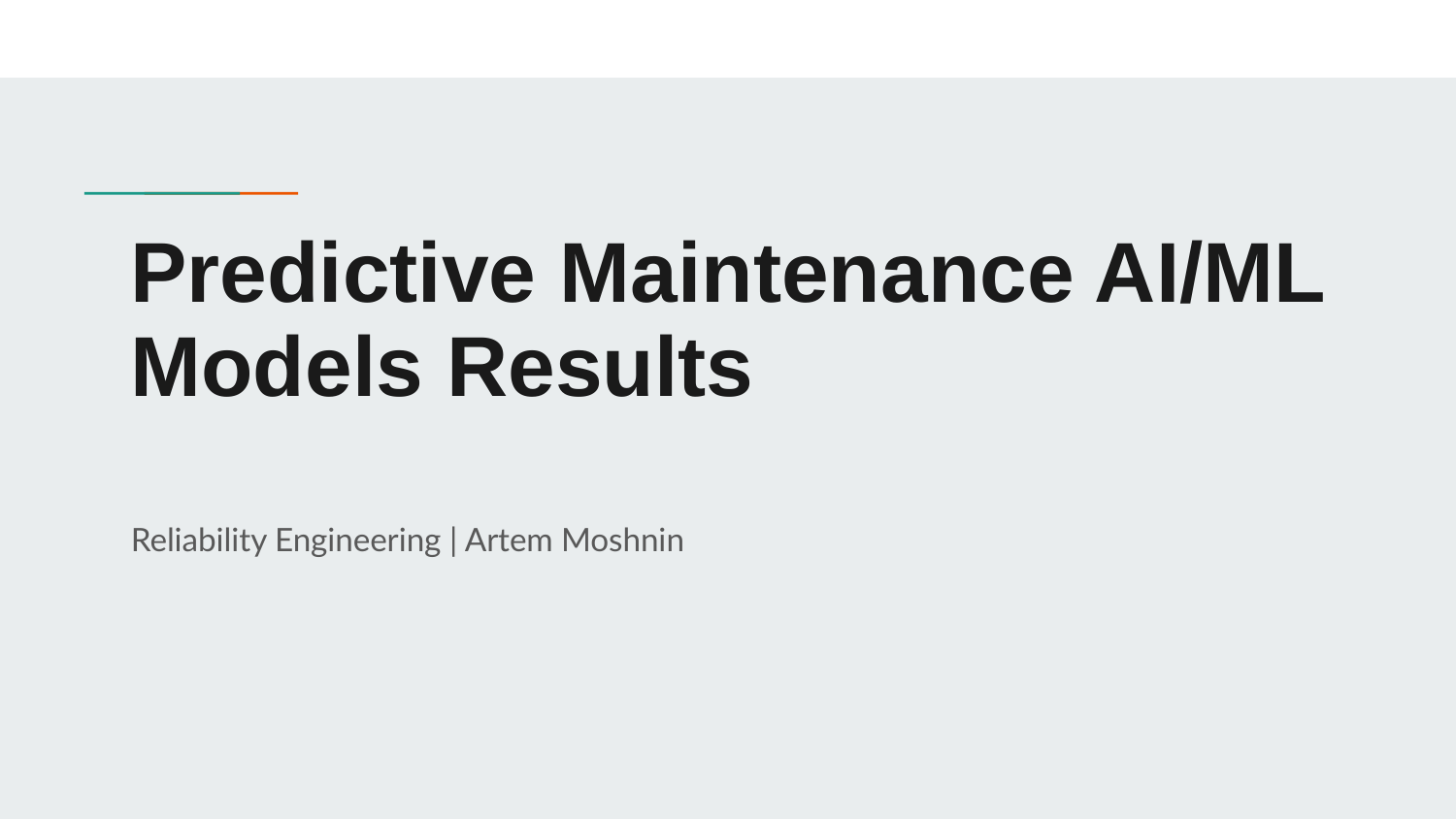

# Predictive Maintenance AI/ML Models Results
Reliability Engineering | Artem Moshnin